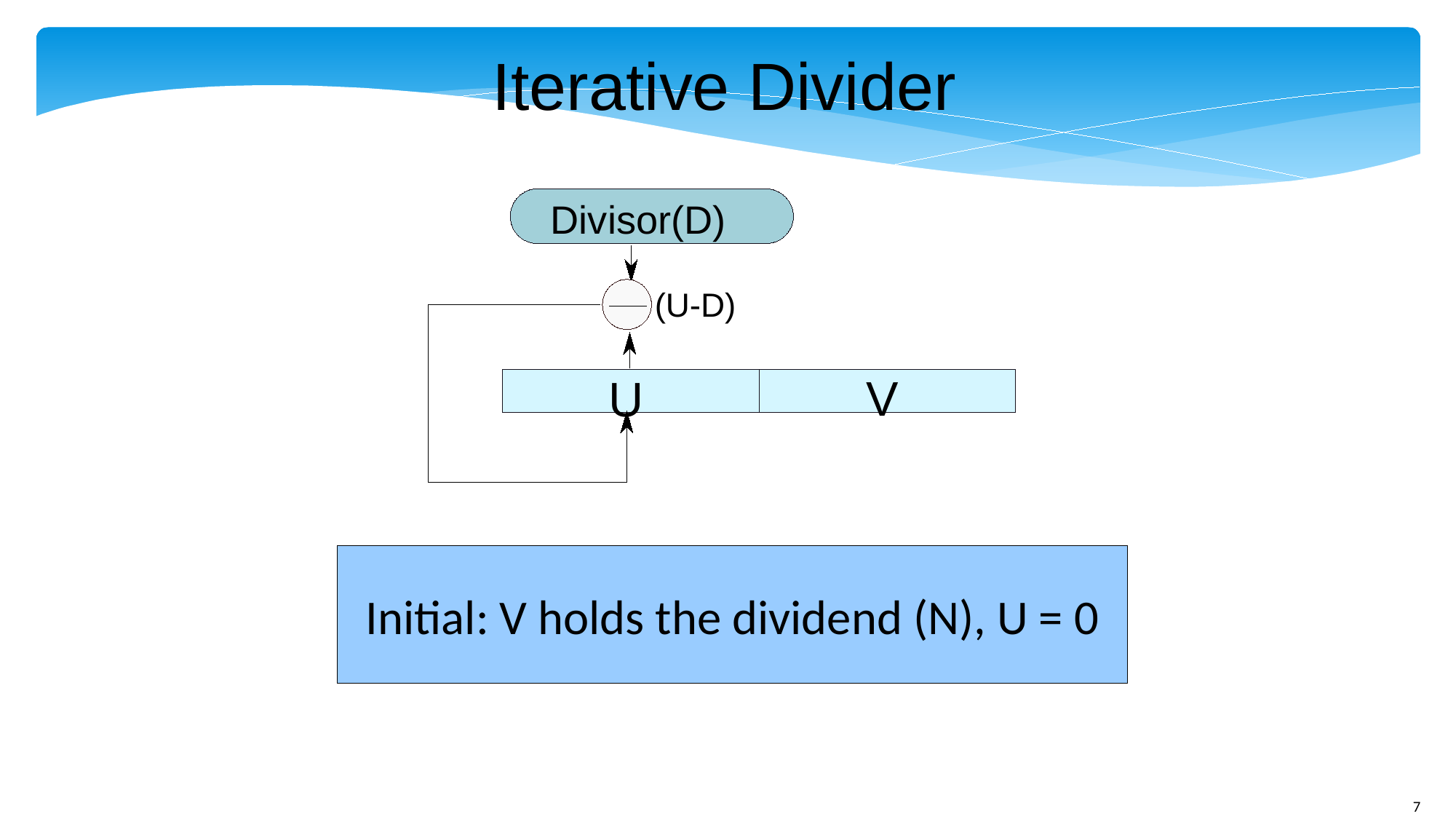

Iterative Divider

Divisor(D)

(U-D)

V
U

Initial: V holds the dividend (N), U = 0